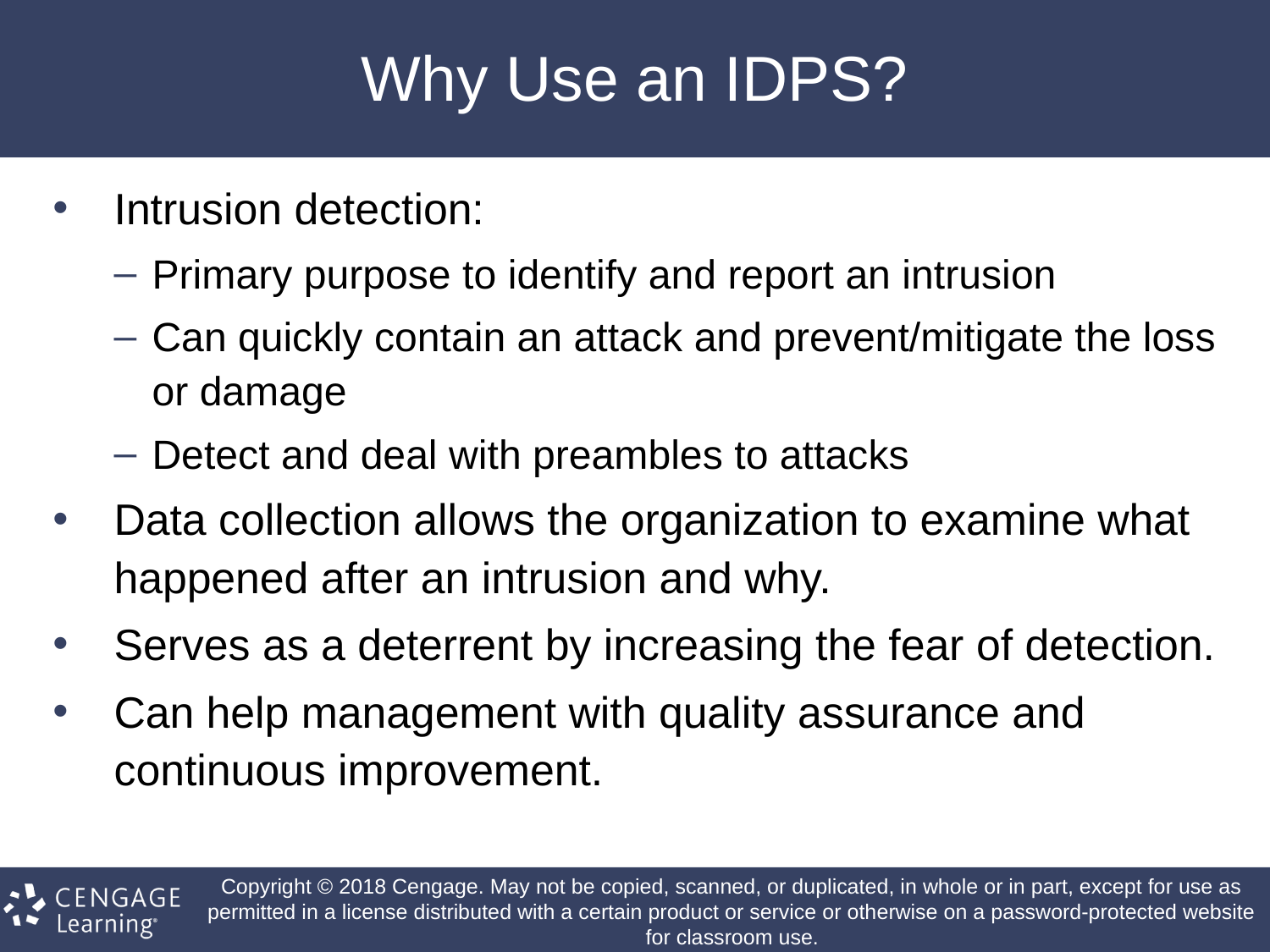

# Why Use an IDPS?
Intrusion detection:
Primary purpose to identify and report an intrusion
Can quickly contain an attack and prevent/mitigate the loss or damage
Detect and deal with preambles to attacks
Data collection allows the organization to examine what happened after an intrusion and why.
Serves as a deterrent by increasing the fear of detection.
Can help management with quality assurance and continuous improvement.